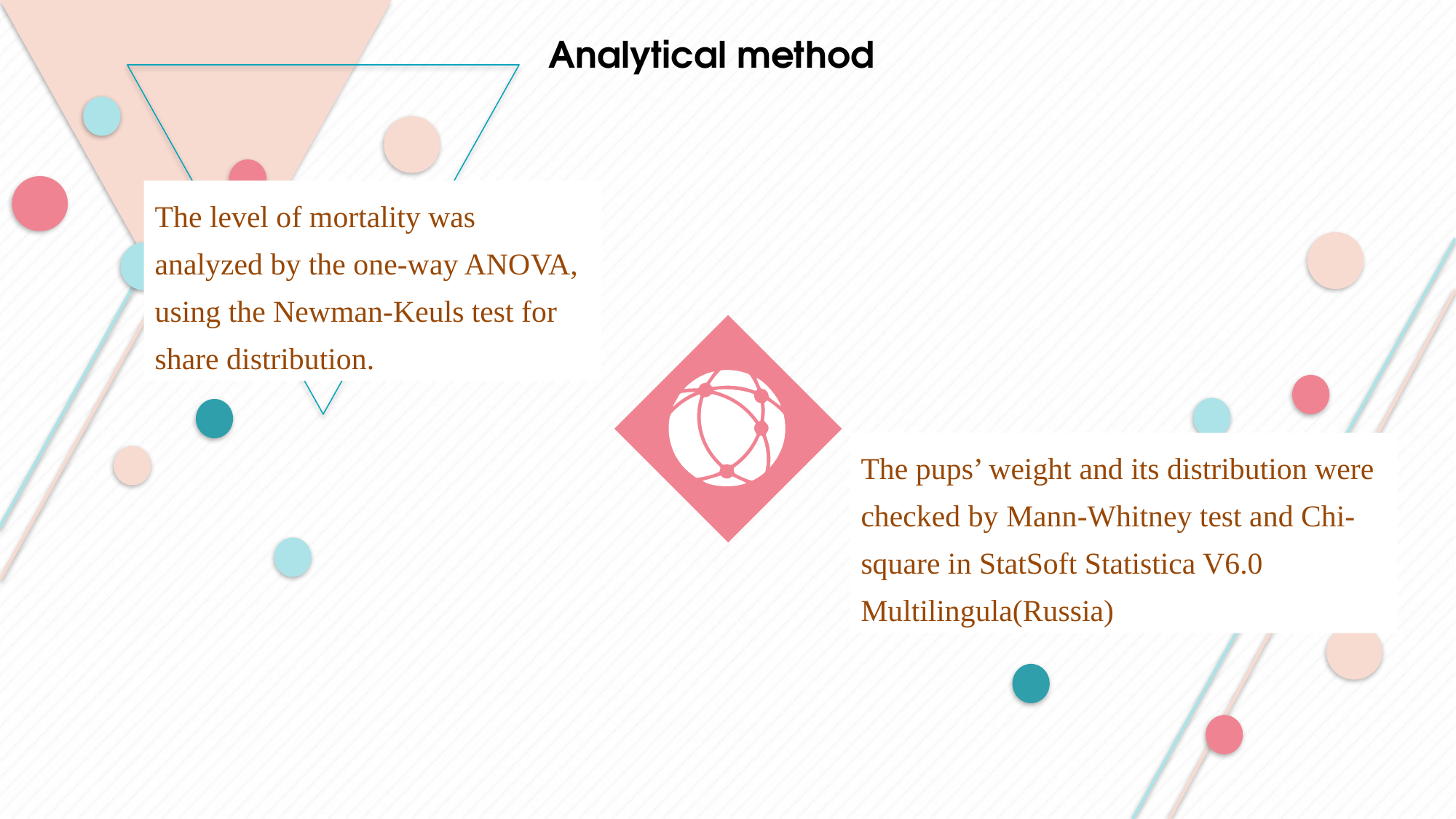

Analytical method

The level of mortality was analyzed by the one-way ANOVA, using the Newman-Keuls test for share distribution.

The pups’ weight and its distribution were checked by Mann-Whitney test and Chi-square in StatSoft Statistica V6.0 Multilingula(Russia)